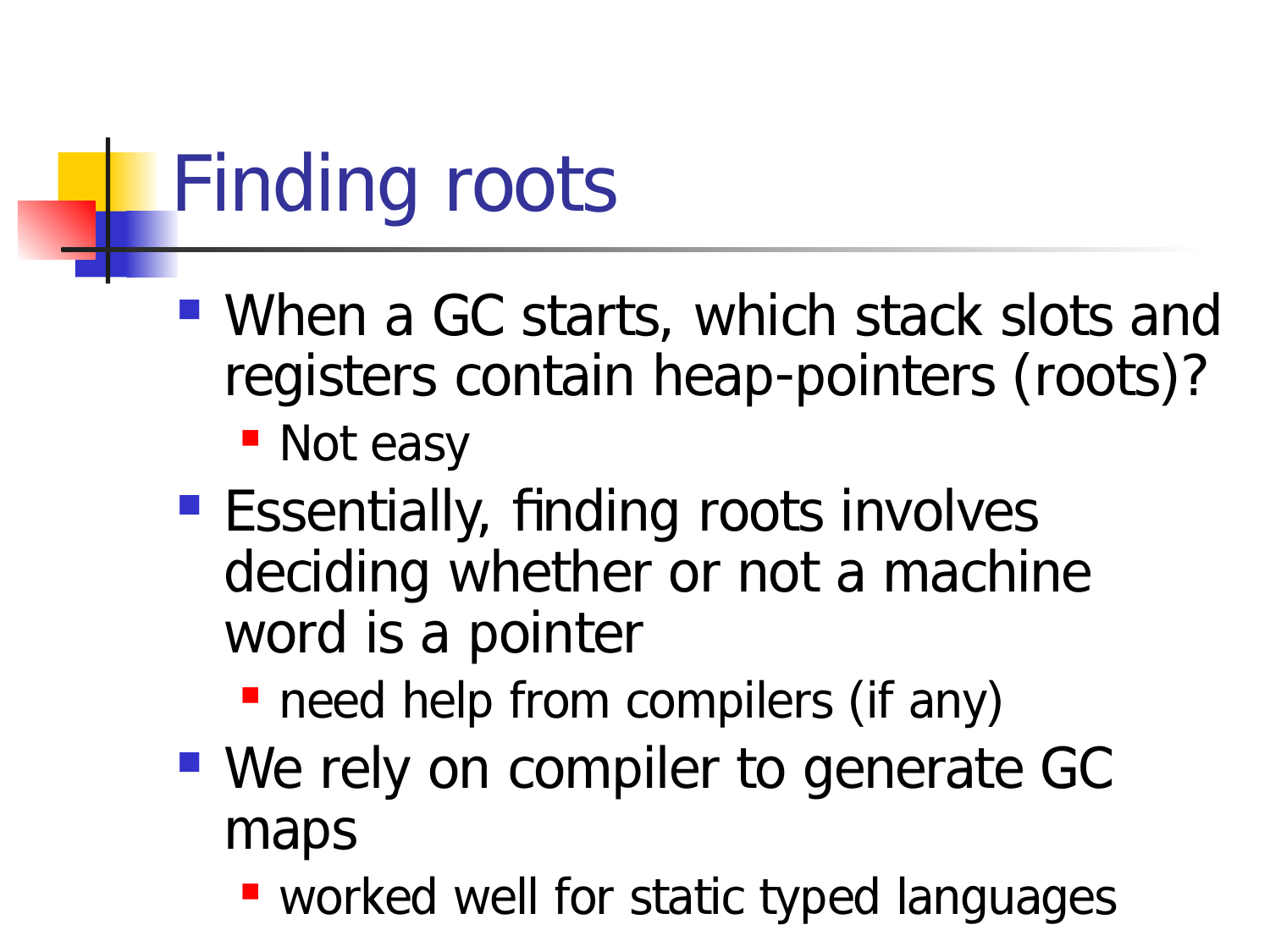

# Finding roots
When a GC starts, which stack slots and registers contain heap-pointers (roots)?
Not easy
Essentially, finding roots involves deciding whether or not a machine word is a pointer
need help from compilers (if any)
We rely on compiler to generate GC maps
worked well for static typed languages